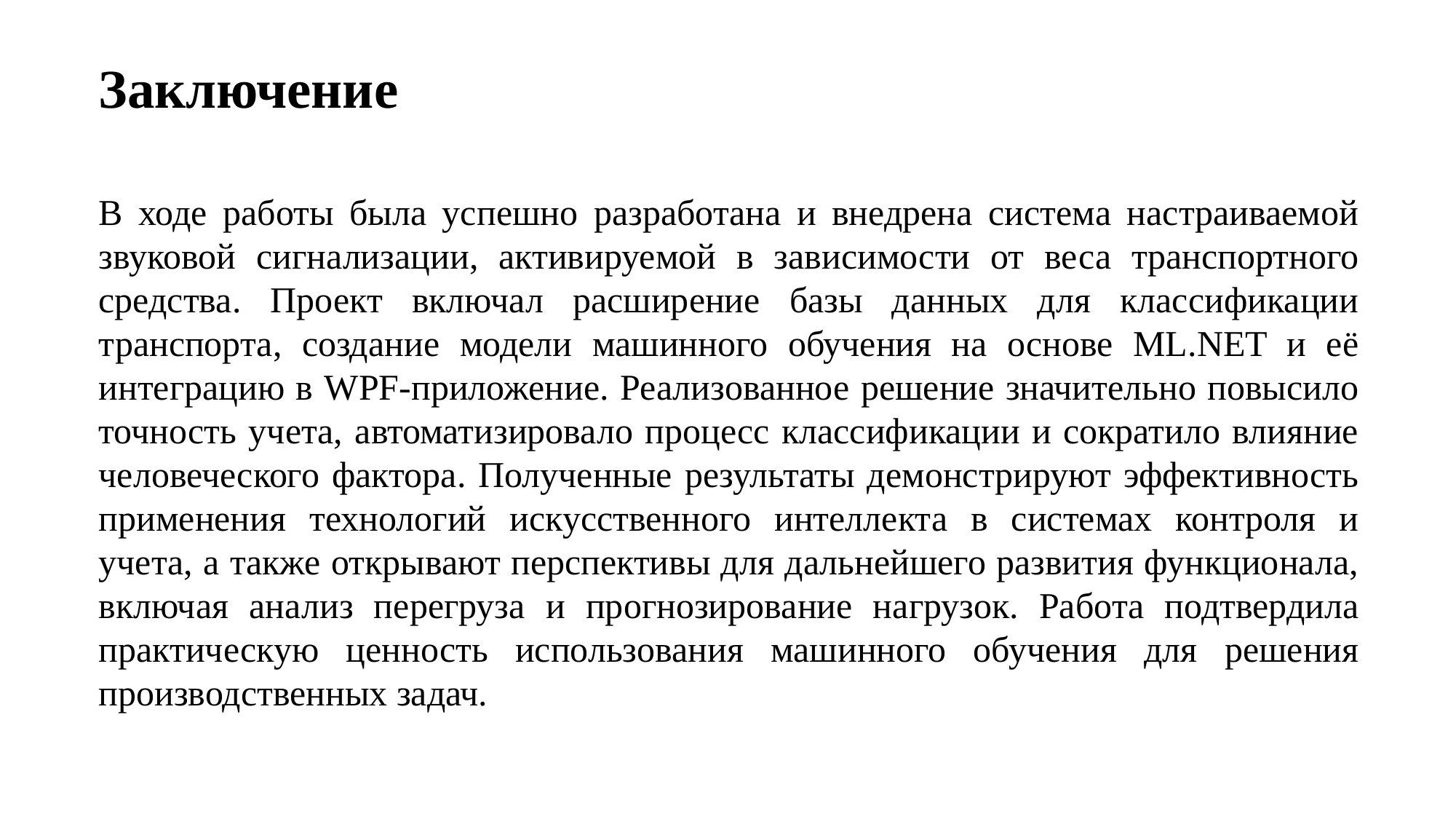

Заключение
В ходе работы была успешно разработана и внедрена система настраиваемой звуковой сигнализации, активируемой в зависимости от веса транспортного средства. Проект включал расширение базы данных для классификации транспорта, создание модели машинного обучения на основе ML.NET и её интеграцию в WPF-приложение. Реализованное решение значительно повысило точность учета, автоматизировало процесс классификации и сократило влияние человеческого фактора. Полученные результаты демонстрируют эффективность применения технологий искусственного интеллекта в системах контроля и учета, а также открывают перспективы для дальнейшего развития функционала, включая анализ перегруза и прогнозирование нагрузок. Работа подтвердила практическую ценность использования машинного обучения для решения производственных задач.